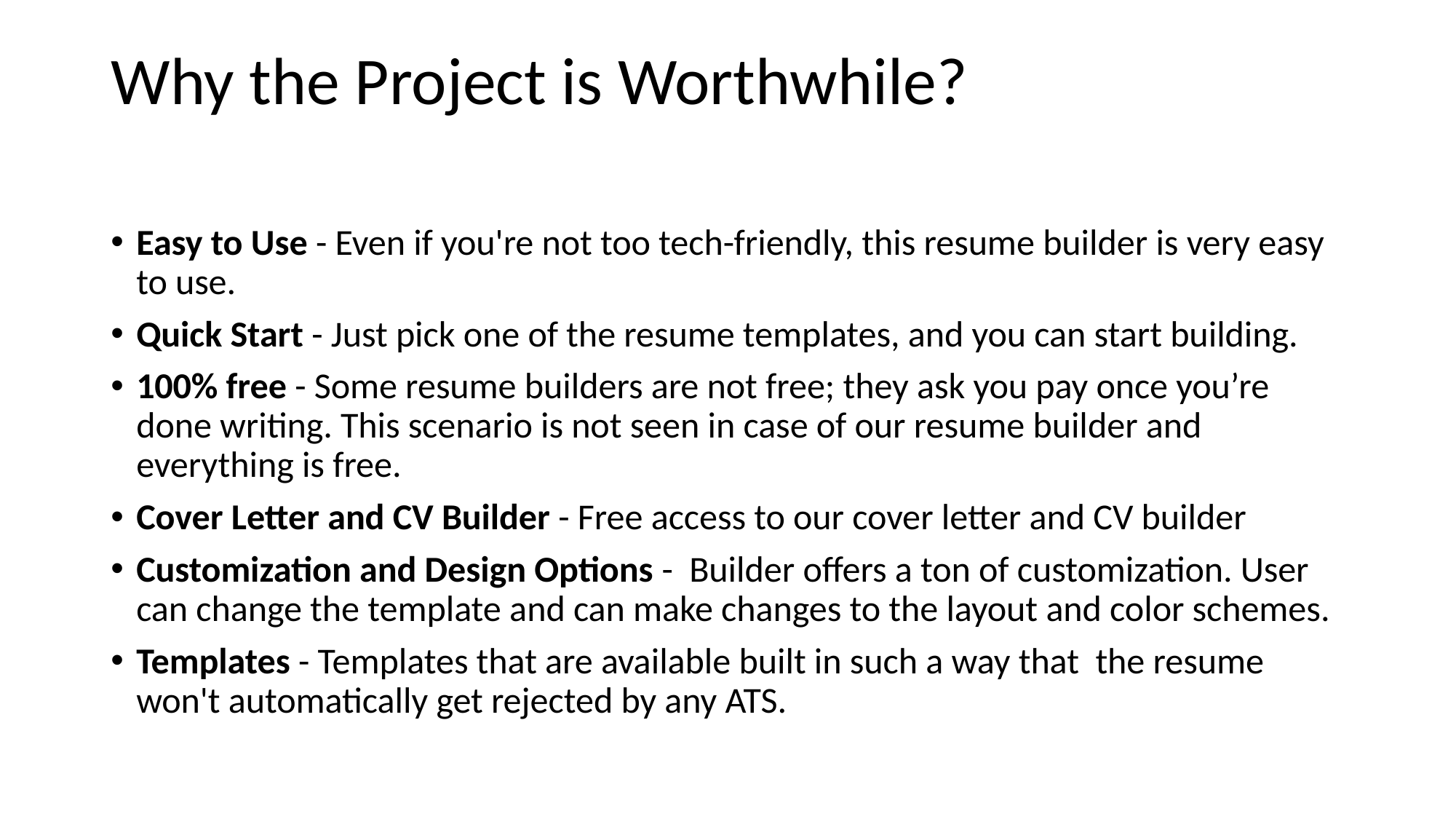

# Why the Project is Worthwhile?
Easy to Use - Even if you're not too tech-friendly, this resume builder is very easy to use.
Quick Start - Just pick one of the resume templates, and you can start building.
100% free - Some resume builders are not free; they ask you pay once you’re done writing. This scenario is not seen in case of our resume builder and everything is free.
Cover Letter and CV Builder - Free access to our cover letter and CV builder
Customization and Design Options -  Builder offers a ton of customization. User can change the template and can make changes to the layout and color schemes.
Templates - Templates that are available built in such a way that  the resume won't automatically get rejected by any ATS.